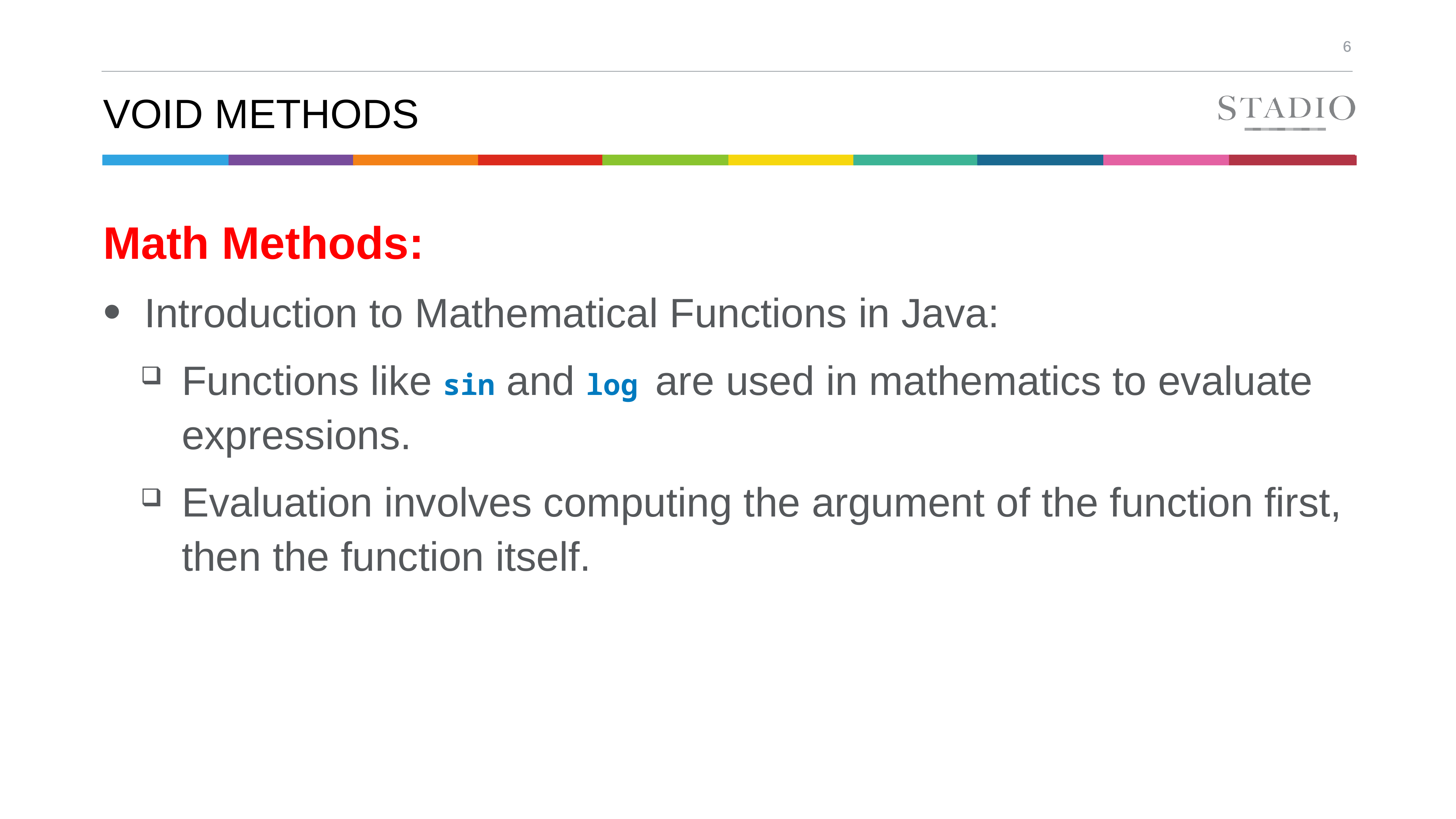

# Void methods

Math Methods:
Introduction to Mathematical Functions in Java:
Functions like sin and log are used in mathematics to evaluate expressions.
Evaluation involves computing the argument of the function first, then the function itself.